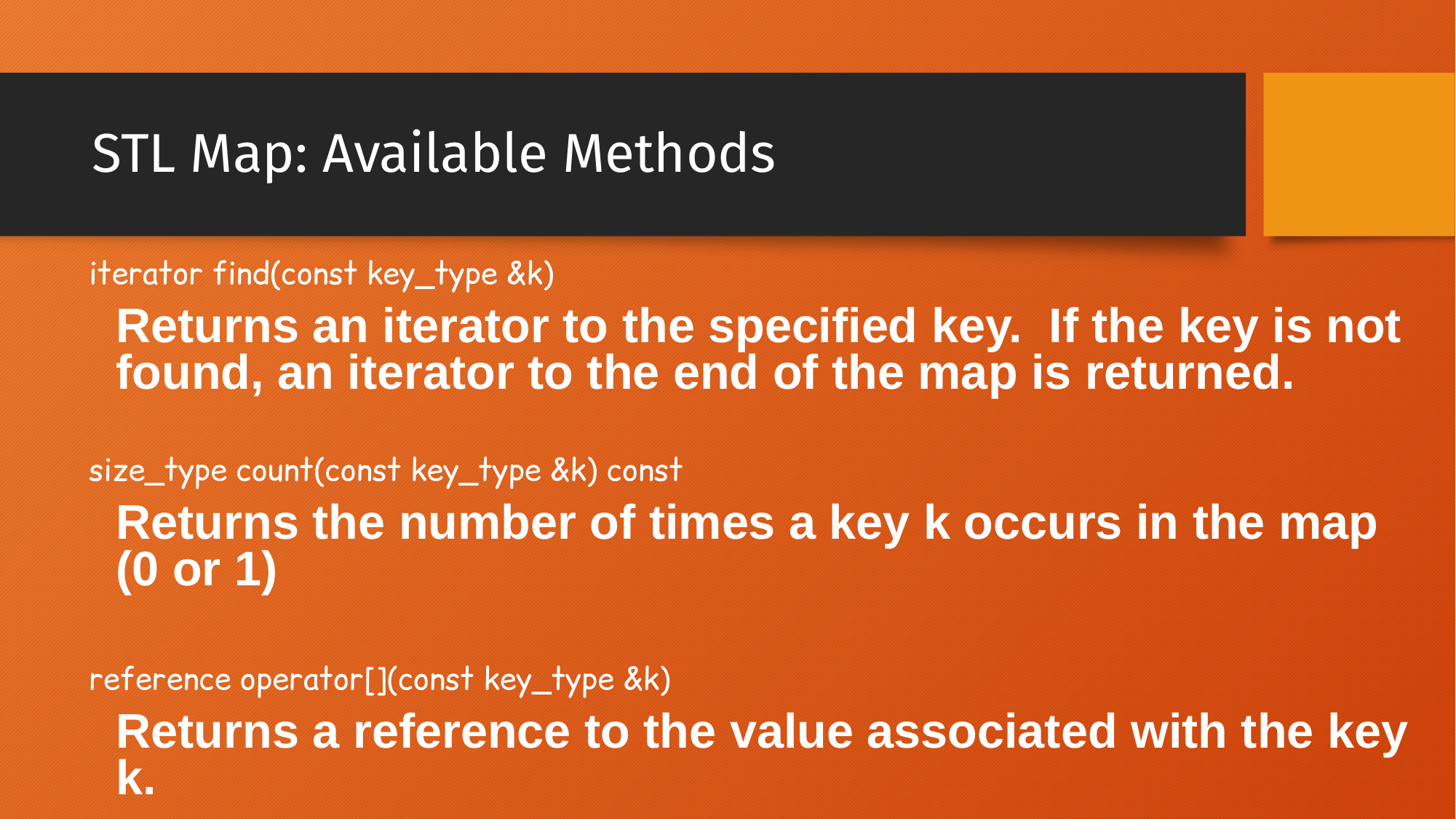

# STL Map: Available Methods
iterator find(const key_type &k)
	Returns an iterator to the specified key.  If the key is not found, an iterator to the end of the map is returned.

size_type count(const key_type &k) const
	Returns the number of times a key k occurs in the map (0 or 1)

reference operator[](const key_type &k)
	Returns a reference to the value associated with the key k.
	If the key is not found in the map, the key and a default constructed instance of the value type is inserted in the amp.